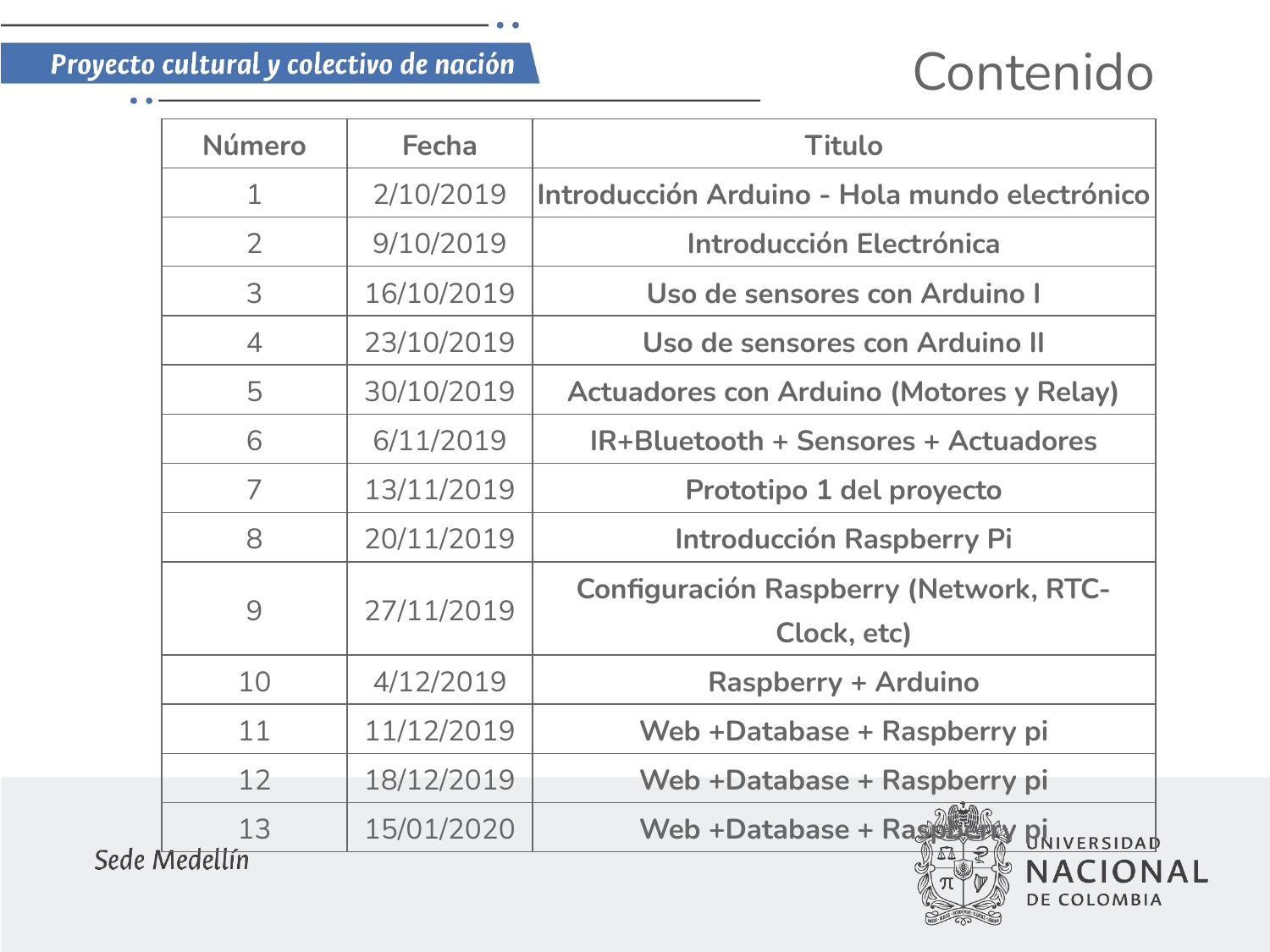

# Contenido
| Número | Fecha | Titulo |
| --- | --- | --- |
| 1 | 2/10/2019 | Introducción Arduino - Hola mundo electrónico |
| 2 | 9/10/2019 | Introducción Electrónica |
| 3 | 16/10/2019 | Uso de sensores con Arduino I |
| 4 | 23/10/2019 | Uso de sensores con Arduino II |
| 5 | 30/10/2019 | Actuadores con Arduino (Motores y Relay) |
| 6 | 6/11/2019 | IR+Bluetooth + Sensores + Actuadores |
| 7 | 13/11/2019 | Prototipo 1 del proyecto |
| 8 | 20/11/2019 | Introducción Raspberry Pi |
| 9 | 27/11/2019 | Configuración Raspberry (Network, RTC-Clock, etc) |
| 10 | 4/12/2019 | Raspberry + Arduino |
| 11 | 11/12/2019 | Web +Database + Raspberry pi |
| 12 | 18/12/2019 | Web +Database + Raspberry pi |
| 13 | 15/01/2020 | Web +Database + Raspberry pi |